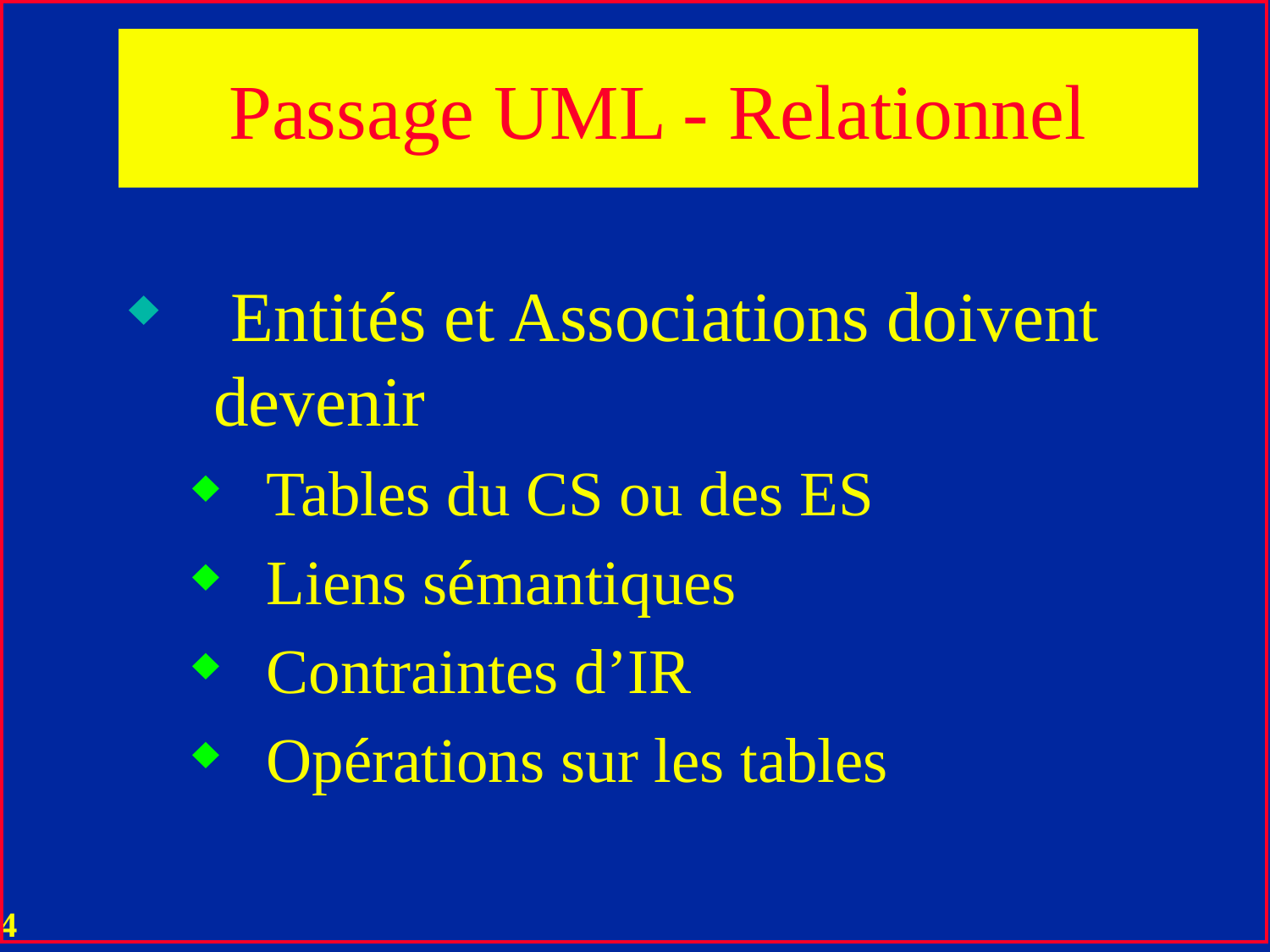

# Passage UML - Relationnel
 Entités et Associations doivent devenir
Tables du CS ou des ES
Liens sémantiques
Contraintes d’IR
Opérations sur les tables